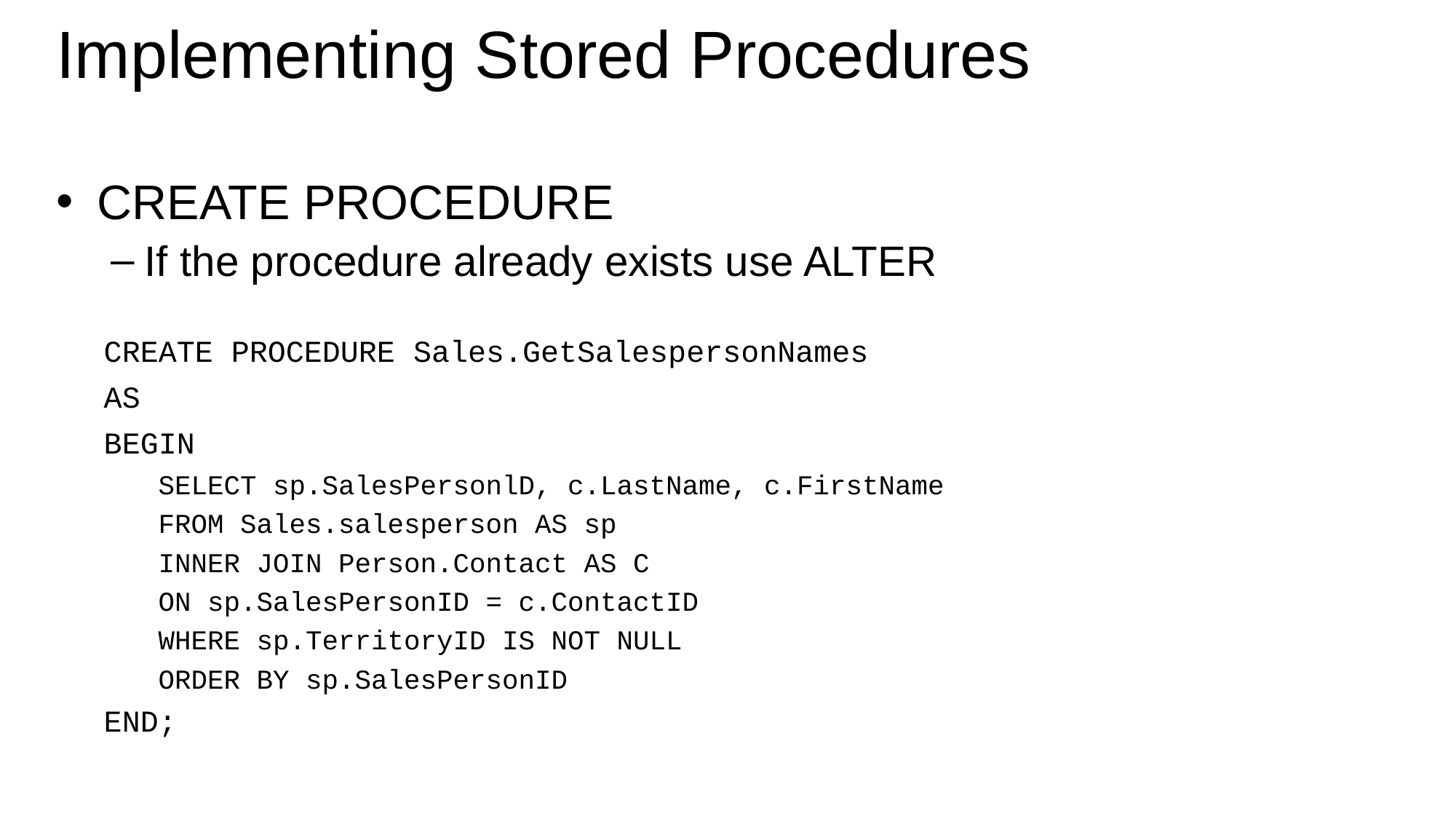

# Implementing Stored Procedures
CREATE PROCEDURE
If the procedure already exists use ALTER

CREATE PROCEDURE Sales.GetSalespersonNames
AS
BEGIN
SELECT sp.SalesPersonlD, c.LastName, c.FirstName
FROM Sales.salesperson AS sp
INNER JOIN Person.Contact AS C
ON sp.SalesPersonID = c.ContactID
WHERE sp.TerritoryID IS NOT NULL
ORDER BY sp.SalesPersonID
END;